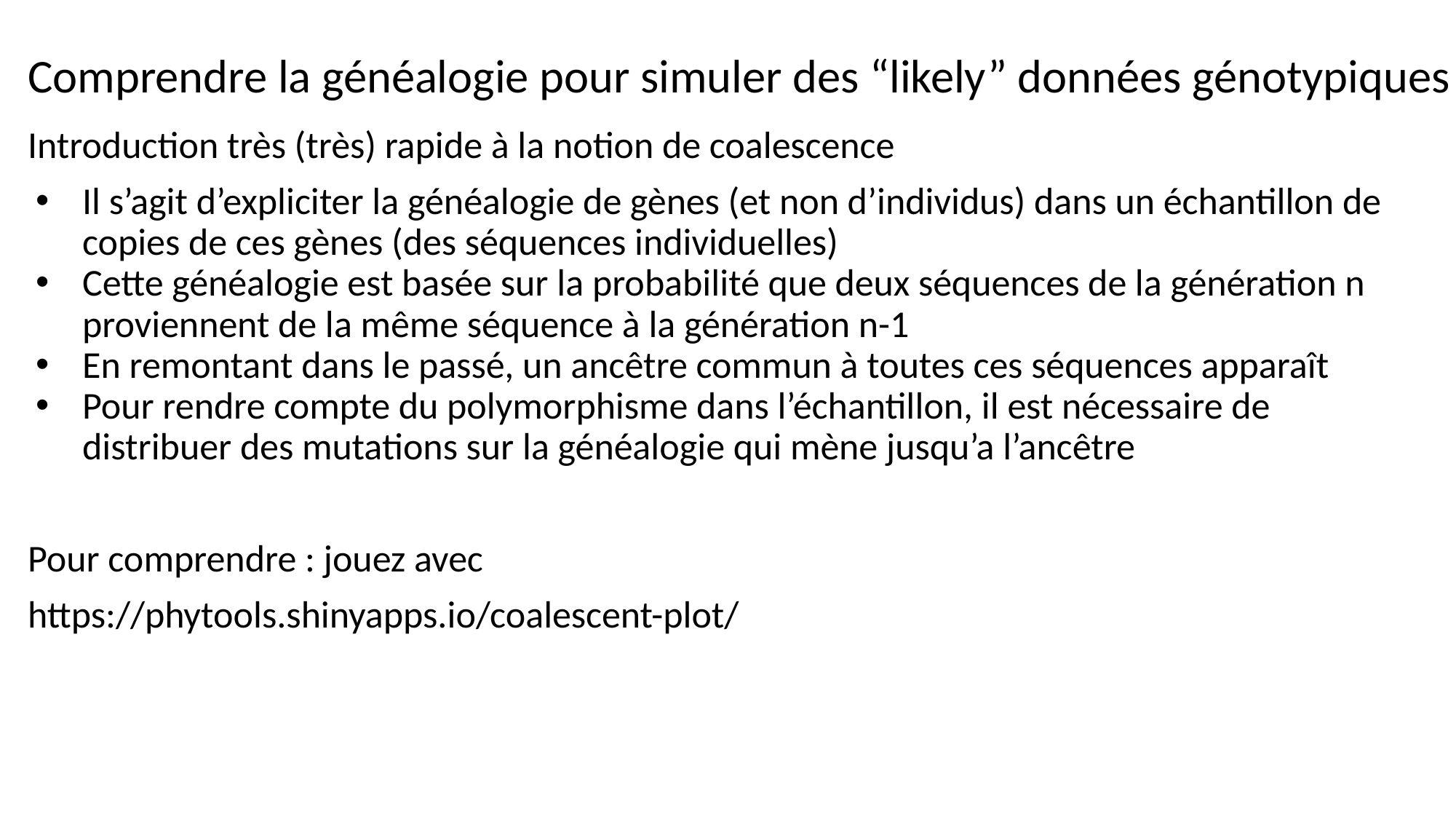

# Comprendre la généalogie pour simuler des “likely” données génotypiques
Introduction très (très) rapide à la notion de coalescence
Il s’agit d’expliciter la généalogie de gènes (et non d’individus) dans un échantillon de copies de ces gènes (des séquences individuelles)
Cette généalogie est basée sur la probabilité que deux séquences de la génération n proviennent de la même séquence à la génération n-1
En remontant dans le passé, un ancêtre commun à toutes ces séquences apparaît
Pour rendre compte du polymorphisme dans l’échantillon, il est nécessaire de distribuer des mutations sur la généalogie qui mène jusqu’a l’ancêtre

Pour comprendre : jouez avec
https://phytools.shinyapps.io/coalescent-plot/